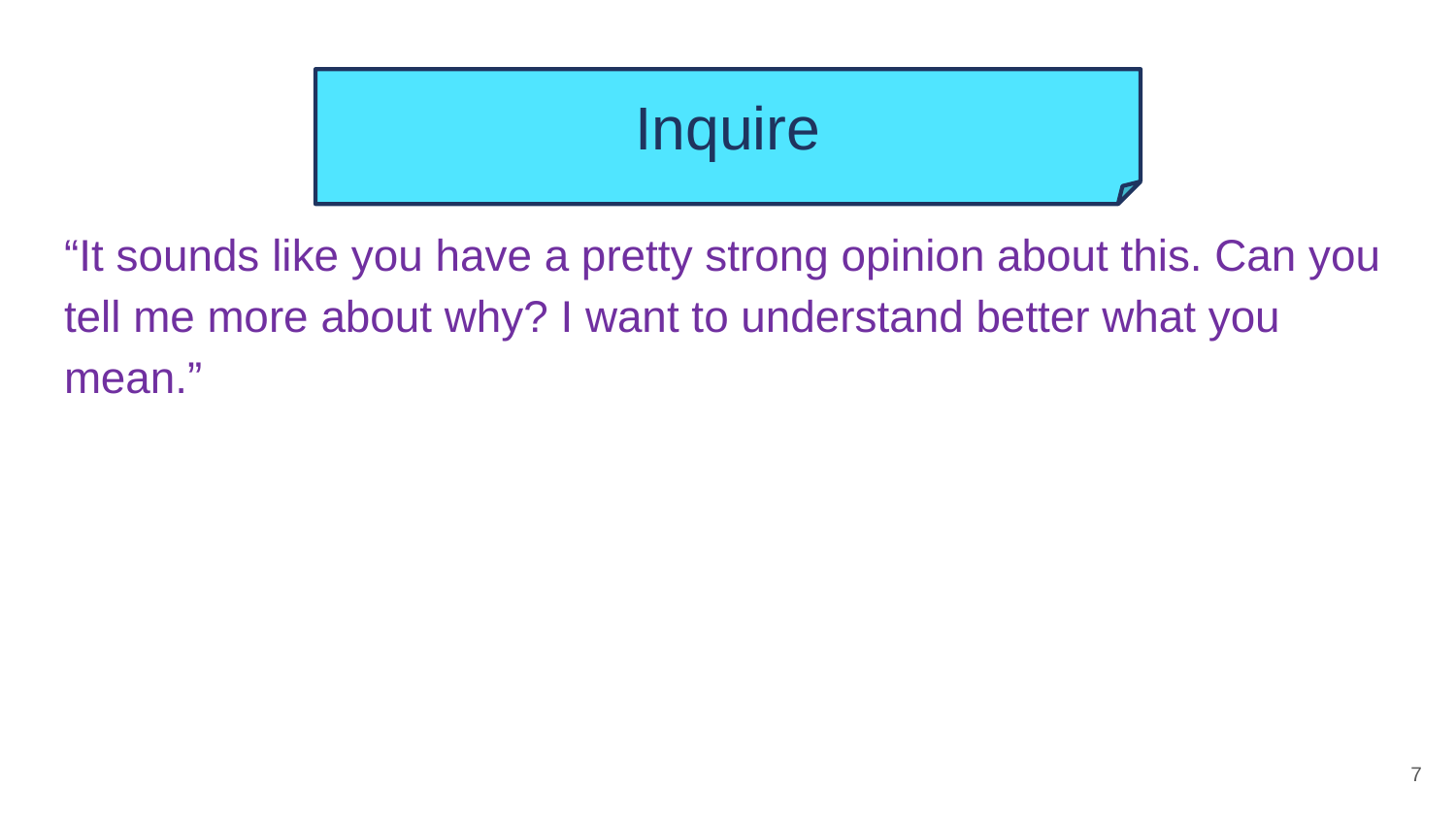

Inquire
“It sounds like you have a pretty strong opinion about this. Can you tell me more about why? I want to understand better what you mean.”
7